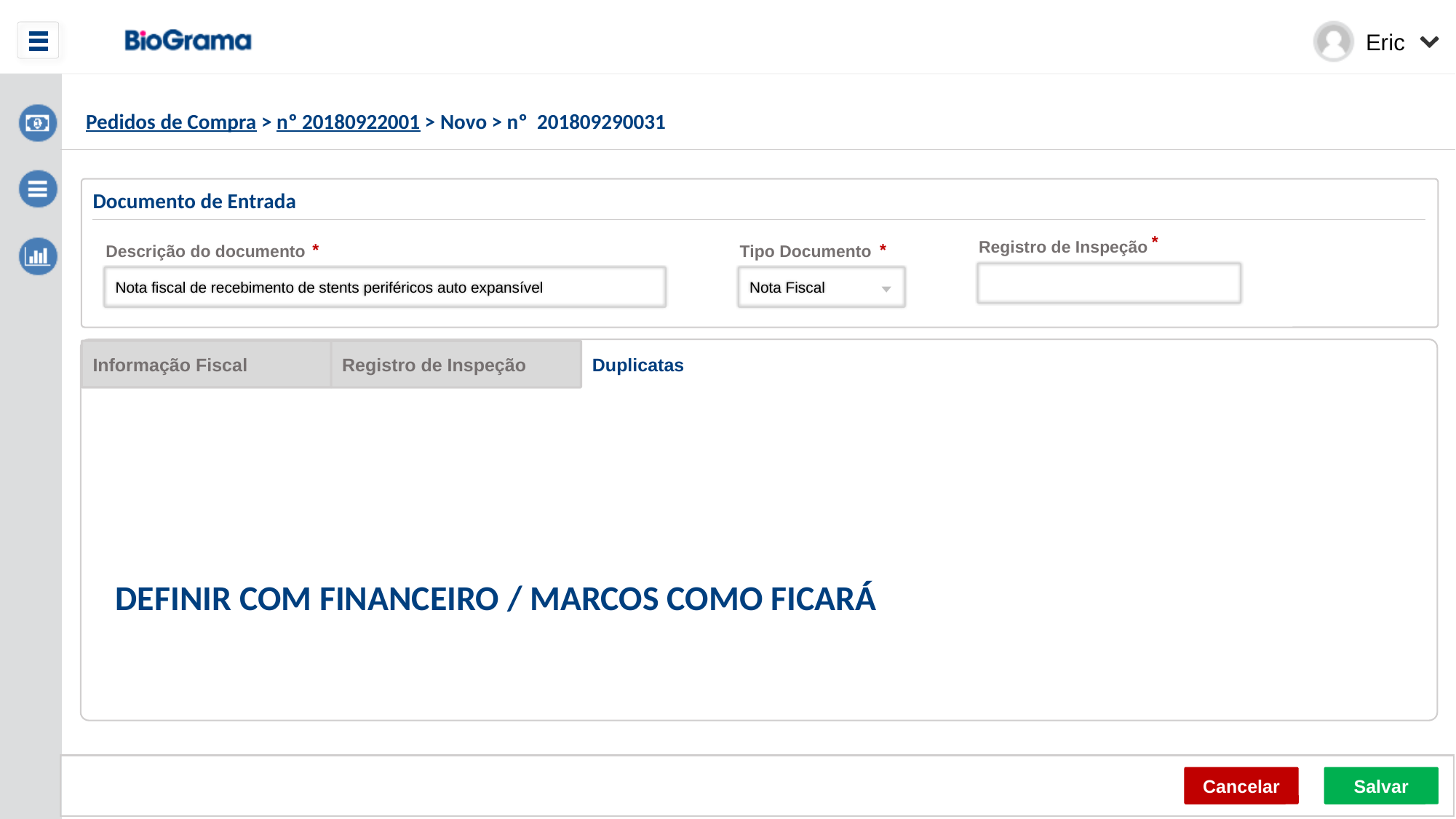

Pedidos de Compra > nº 20180922001 > Novo > nº  201809290031

Documento de Entrada
*
Registro de Inspeção

*
Descrição do documento
Nota fiscal de recebimento de stents periféricos auto expansível
*
Tipo Documento
Nota Fiscal

Informação Fiscal
Registro de Inspeção
Duplicatas
DEFINIR COM FINANCEIRO / MARCOS COMO FICARÁ

Cancelar
Salvar